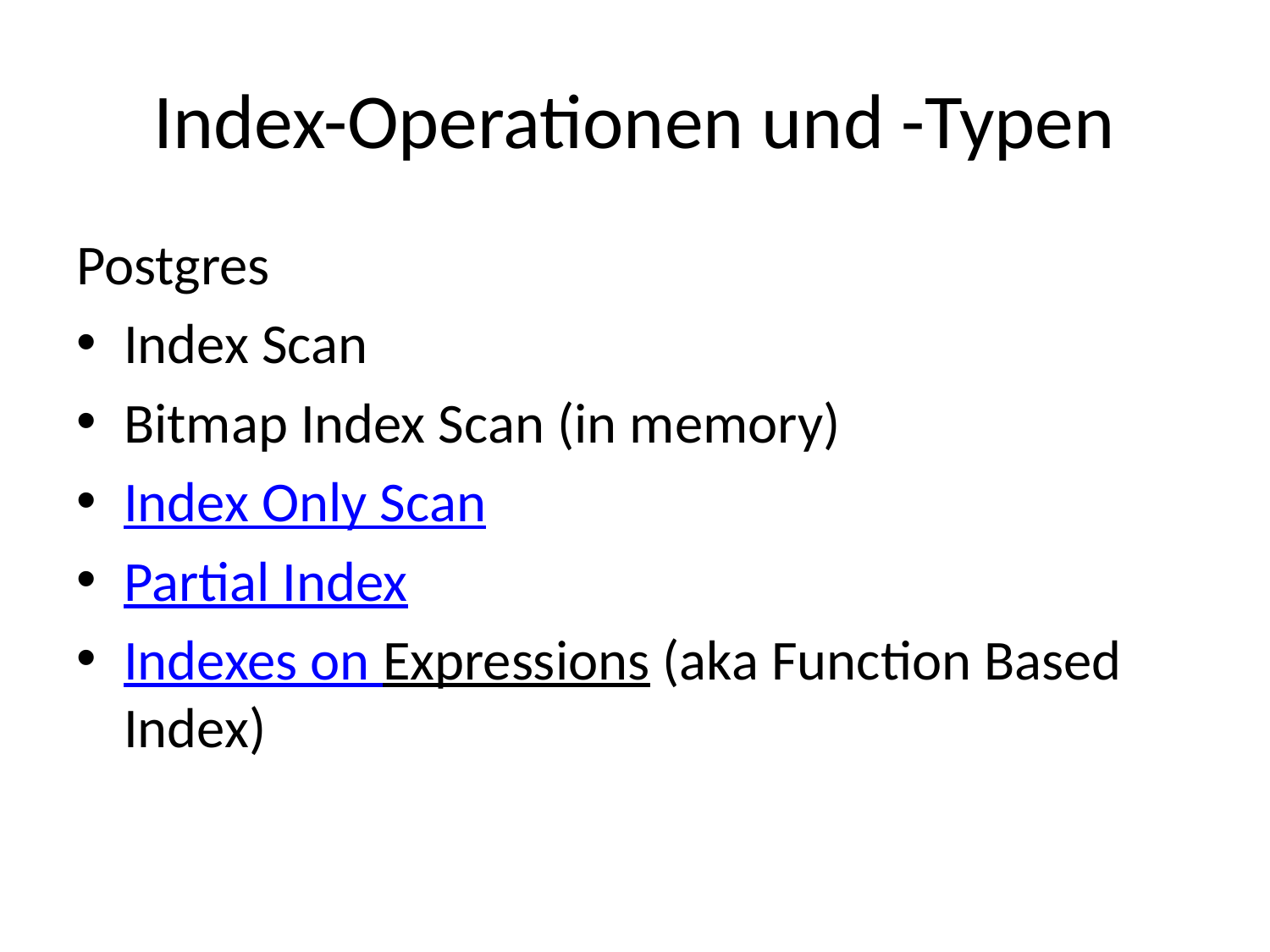

# Index-Operationen und -Typen
Postgres
Index Scan
Bitmap Index Scan (in memory)
Index Only Scan
Partial Index
Indexes on Expressions (aka Function Based Index)